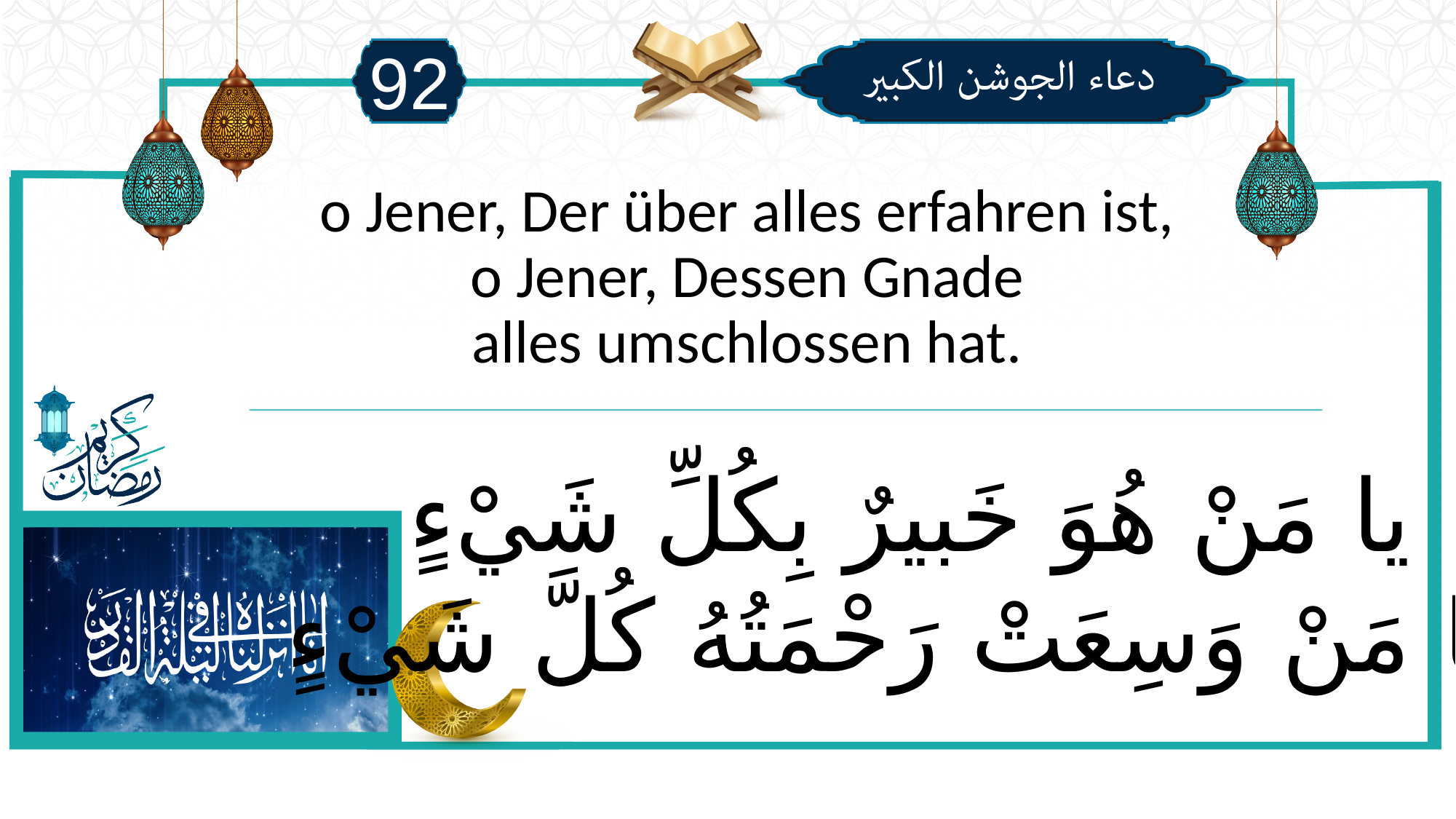

92
o Jener, Der über alles erfahren ist,
o Jener, Dessen Gnade
alles umschlossen hat.
يا مَنْ هُوَ خَبيرٌ بِكُلِّ شَيْءٍ
يا مَنْ وَسِعَتْ رَحْمَتُهُ كُلَّ شَيْءٍ